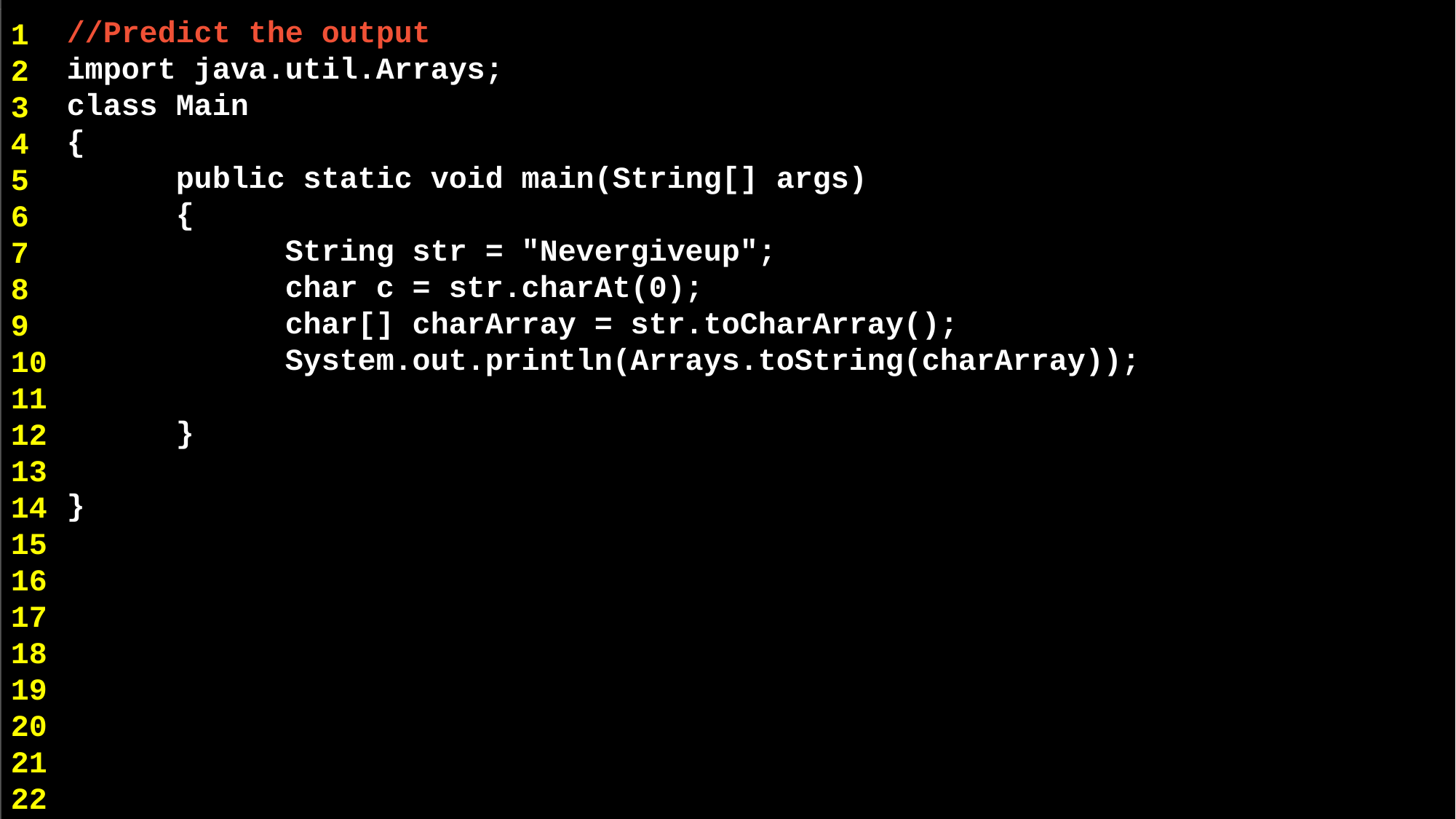

//Predict the output
import java.util.Arrays;
class Main
{
	public static void main(String[] args)
	{
		String str = "Nevergiveup";
		char c = str.charAt(0);
		char[] charArray = str.toCharArray();
		System.out.println(Arrays.toString(charArray));

	}

}

1
2
3
4
5
6
7
8
9
10
11
12
13
14
15
16
17
18
19
20
21
22